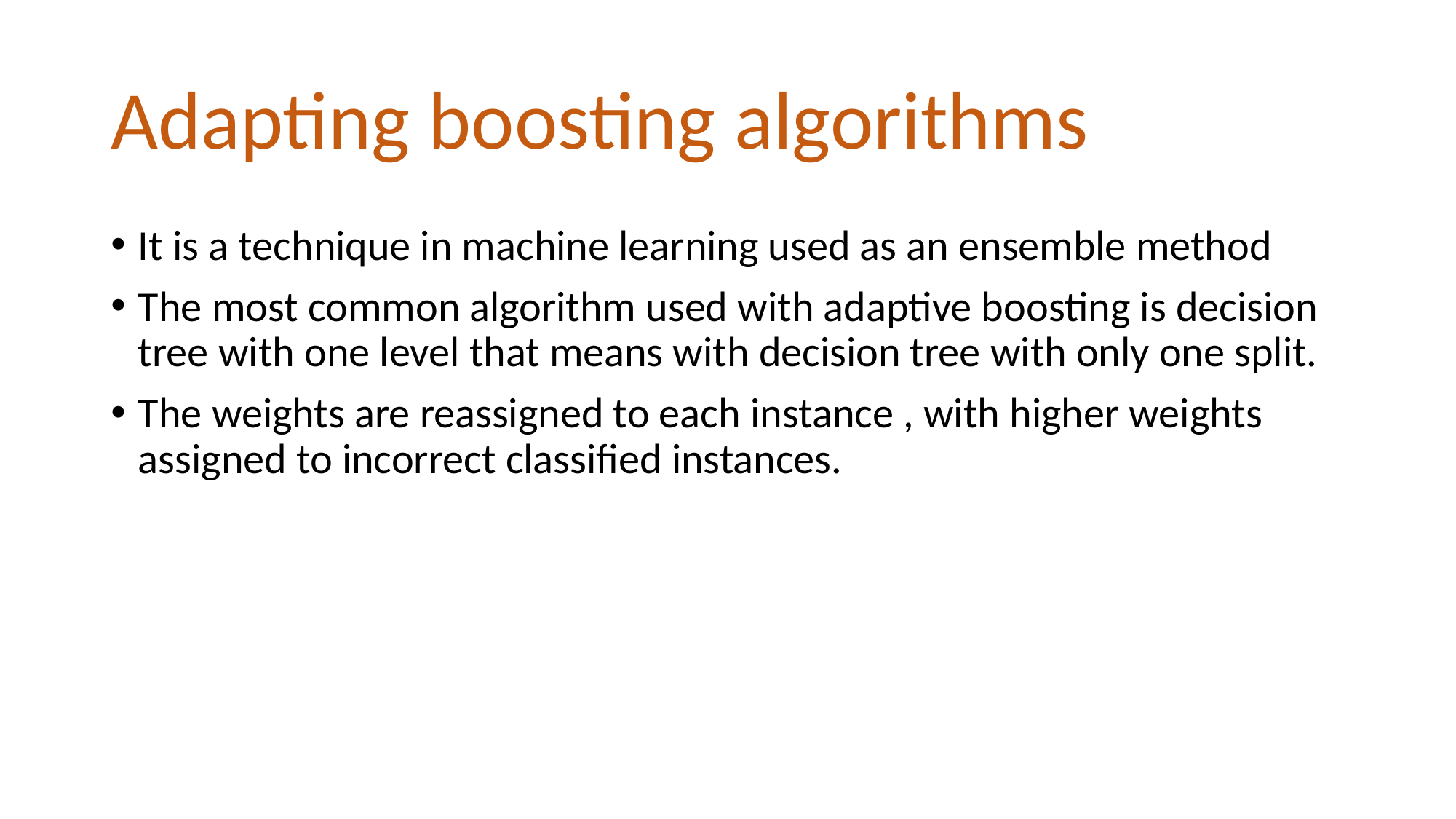

# Adapting boosting algorithms
It is a technique in machine learning used as an ensemble method
The most common algorithm used with adaptive boosting is decision tree with one level that means with decision tree with only one split.
The weights are reassigned to each instance , with higher weights assigned to incorrect classified instances.